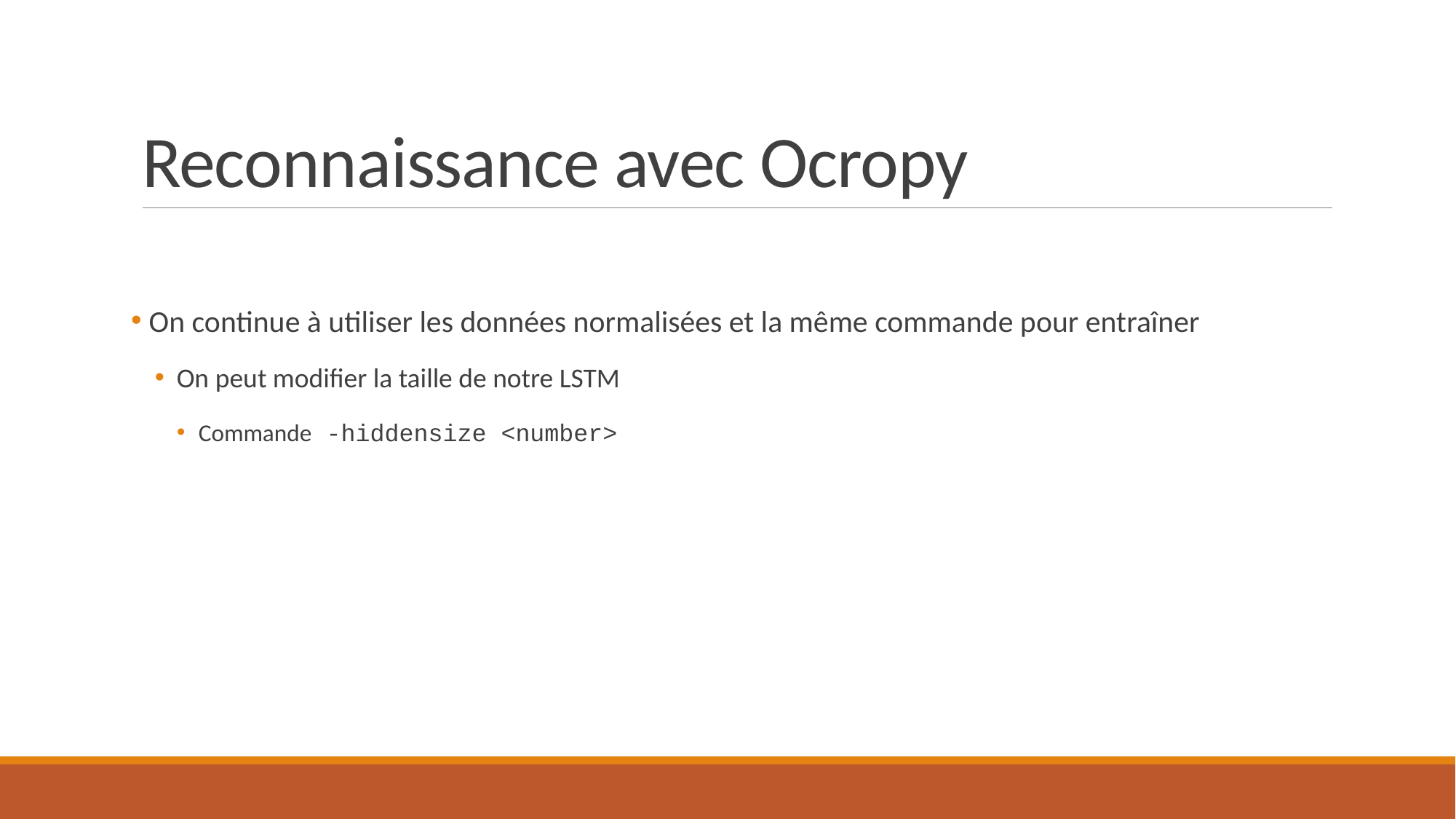

# Reconnaissance avec Ocropy

 On continue à utiliser les données normalisées et la même commande pour entraîner
On peut modifier la taille de notre LSTM
Commande -hiddensize <number>